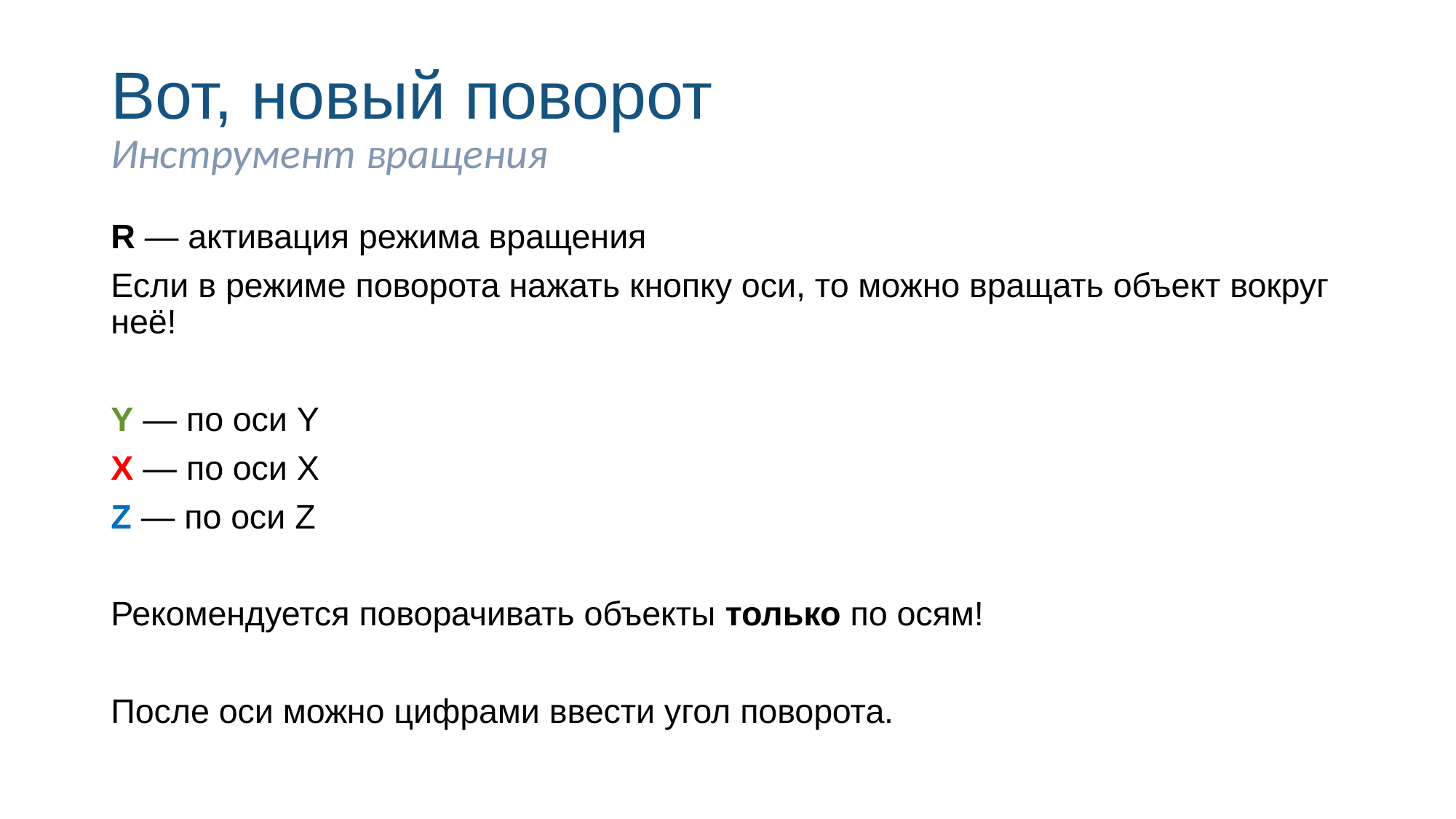

# Вот, новый поворот
Инструмент вращения
R — активация режима вращения
Если в режиме поворота нажать кнопку оси, то можно вращать объект вокруг неё!

Y — по оси Y
X — по оси X
Z — по оси Z

Рекомендуется поворачивать объекты только по осям!

После оси можно цифрами ввести угол поворота.